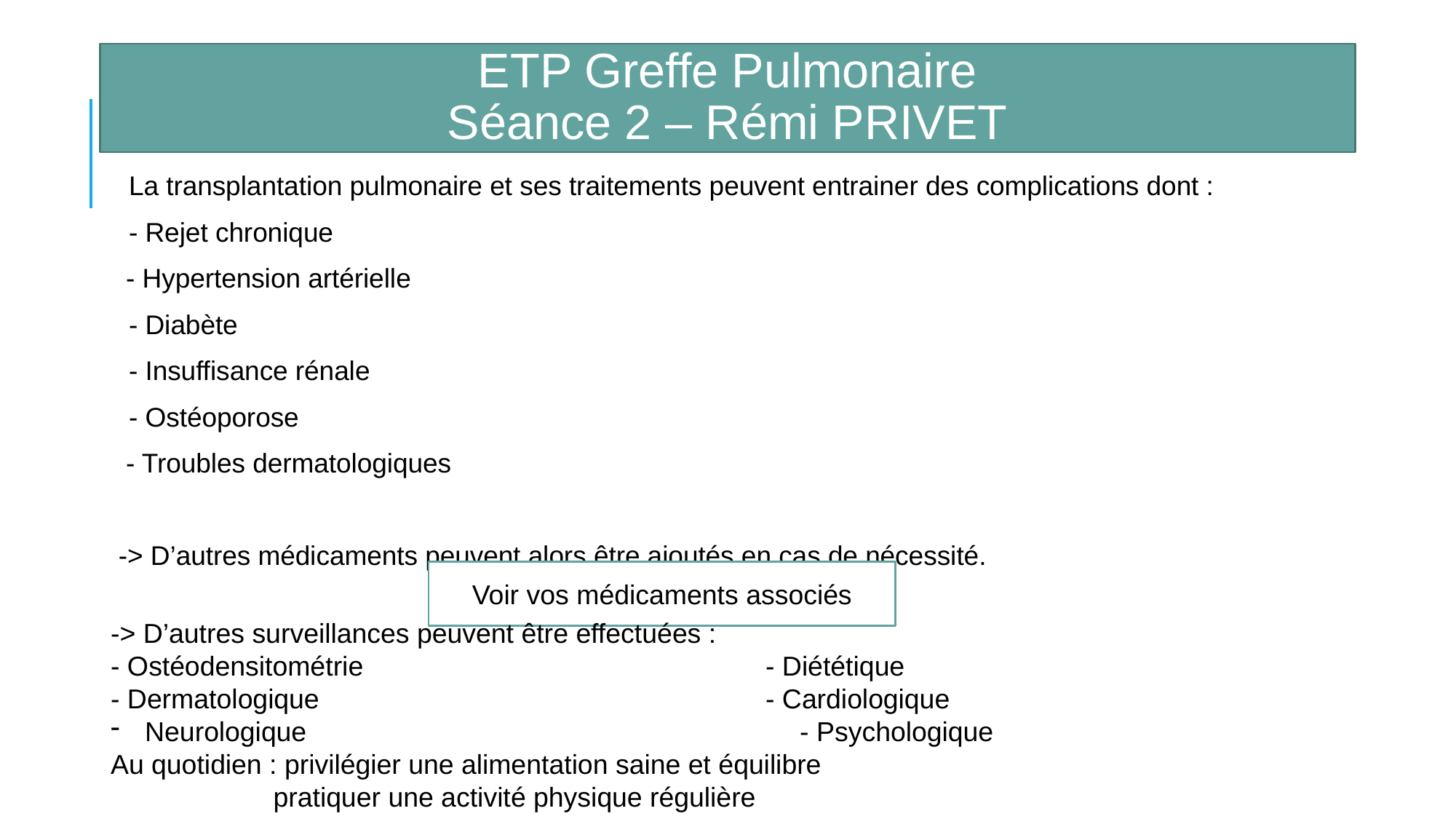

ETP Greffe Pulmonaire
Séance 2 – Rémi PRIVET
La transplantation pulmonaire et ses traitements peuvent entrainer des complications dont :
- Rejet chronique
 - Hypertension artérielle
- Diabète
- Insuffisance rénale
- Ostéoporose
 - Troubles dermatologiques

-> D’autres médicaments peuvent alors être ajoutés en cas de nécessité.

Voir vos médicaments associés
-> D’autres surveillances peuvent être effectuées :
- Ostéodensitométrie				- Diététique
- Dermatologique					- Cardiologique
Neurologique					- Psychologique
Au quotidien : privilégier une alimentation saine et équilibre
	       pratiquer une activité physique régulière